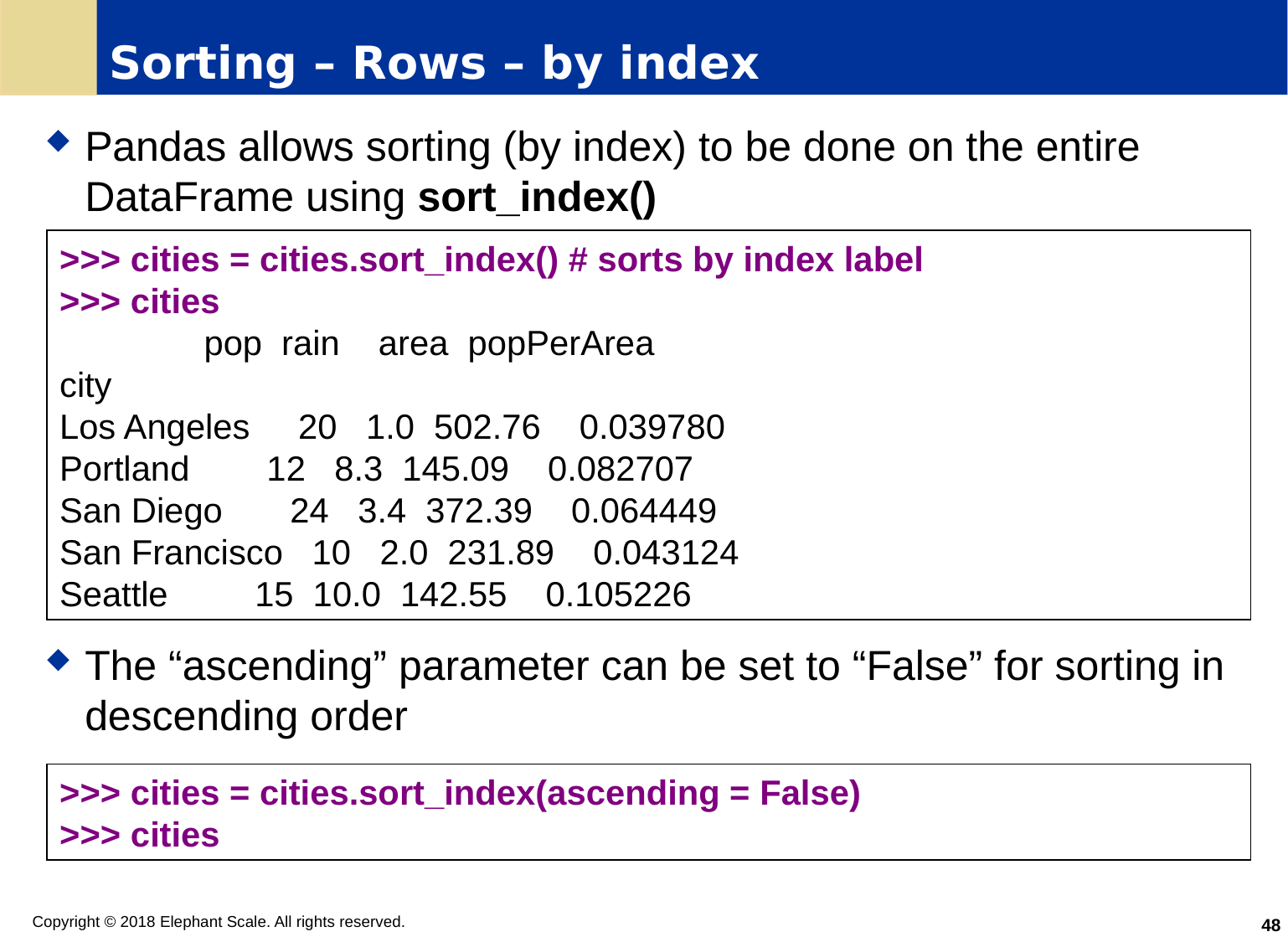

# Sorting – Rows – by index
Pandas allows sorting (by index) to be done on the entire DataFrame using sort_index()

The “ascending” parameter can be set to “False” for sorting in descending order
>>> cities = cities.sort_index() # sorts by index label
>>> cities
               pop  rain    area  popPerArea
city
Los Angeles     20   1.0  502.76    0.039780
Portland        12   8.3  145.09    0.082707
San Diego       24   3.4  372.39    0.064449
San Francisco   10   2.0  231.89    0.043124
Seattle         15  10.0  142.55    0.105226
>>> cities = cities.sort_index(ascending = False)
>>> cities
48
Copyright © 2018 Elephant Scale. All rights reserved.